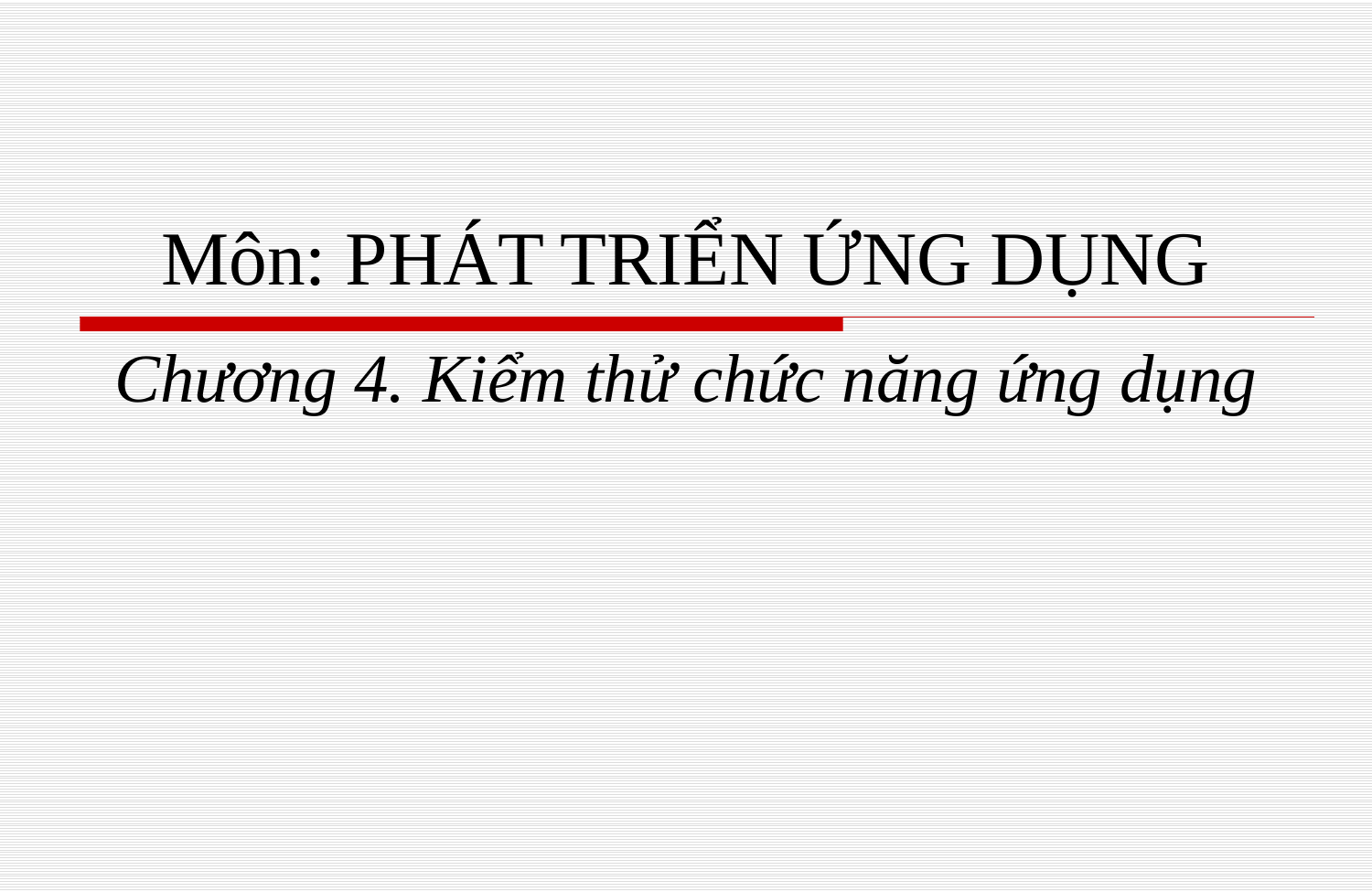

# Môn: PHÁT TRIỂN ỨNG DỤNG
Chương 4. Kiểm thử chức năng ứng dụng